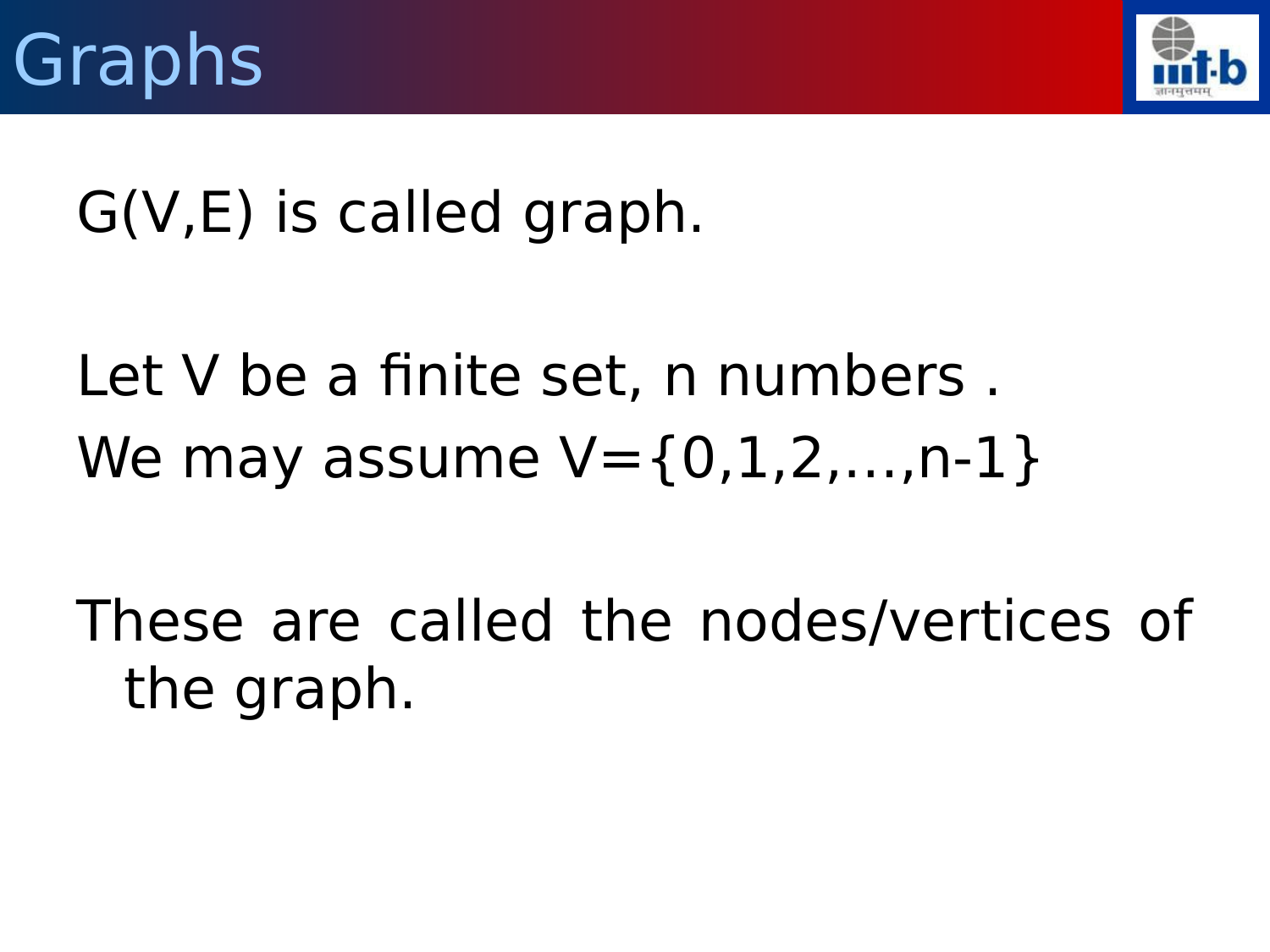

Graphs
G(V,E) is called graph.

Let V be a finite set, n numbers .
We may assume V={0,1,2,…,n-1}

These are called the nodes/vertices of the graph.